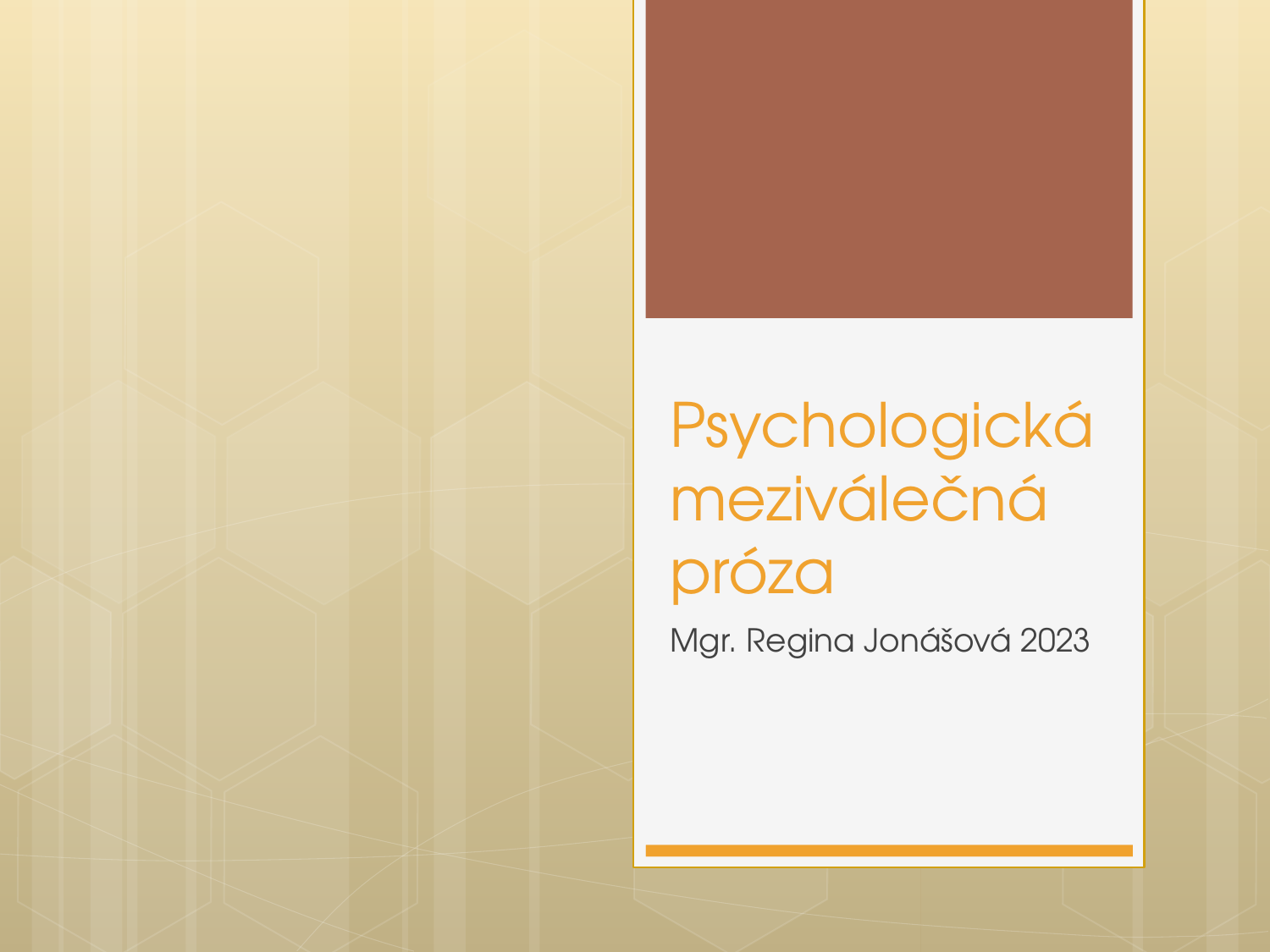

# Psychologická meziválečná próza
Mgr. Regina Jonášová 2023